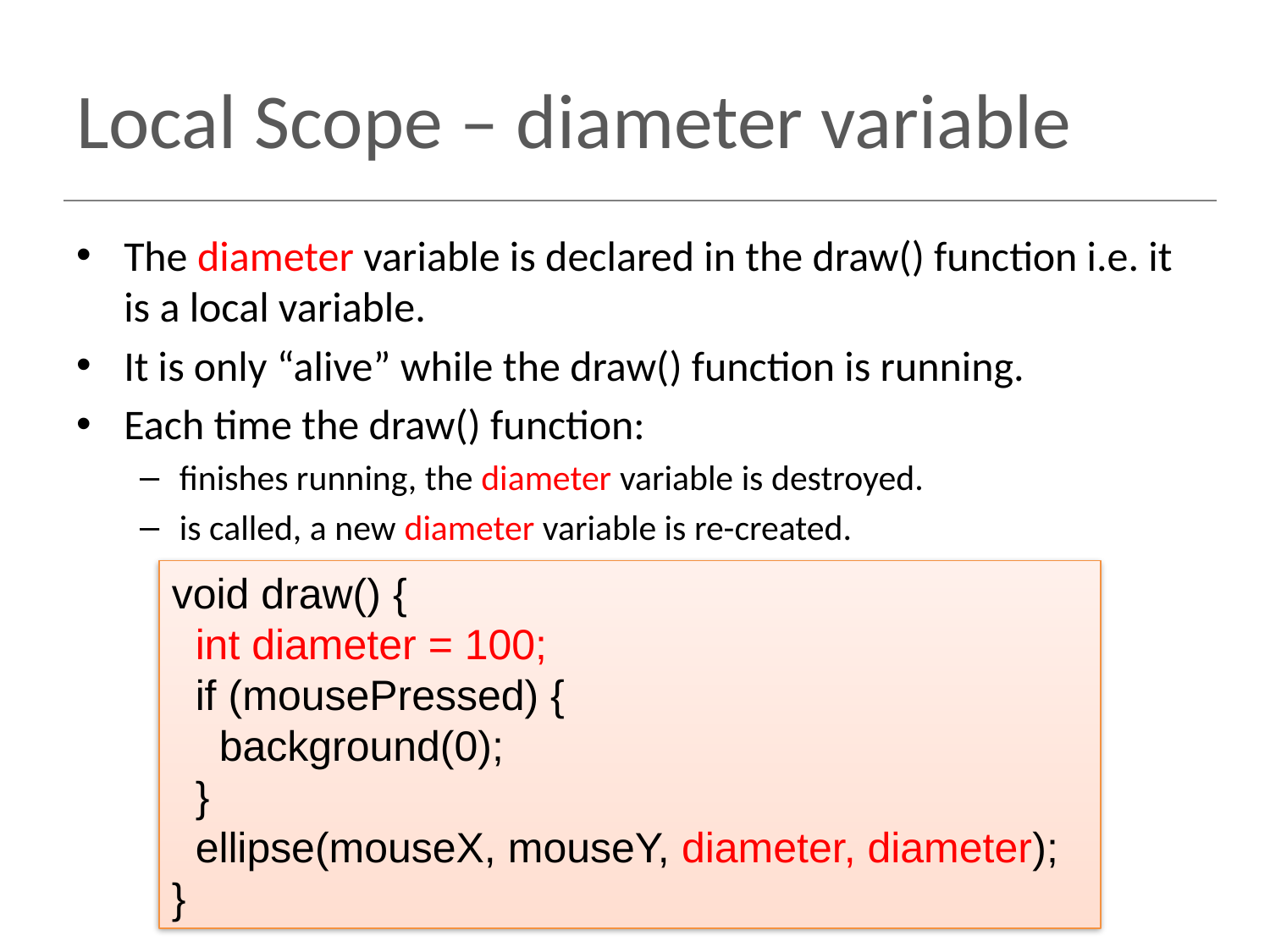

# Local Scope – diameter variable
The diameter variable is declared in the draw() function i.e. it is a local variable.
It is only “alive” while the draw() function is running.
Each time the draw() function:
finishes running, the diameter variable is destroyed.
is called, a new diameter variable is re-created.
void draw() {
  int diameter = 100;
  if (mousePressed) {
    background(0);
  }
  ellipse(mouseX, mouseY, diameter, diameter);
}